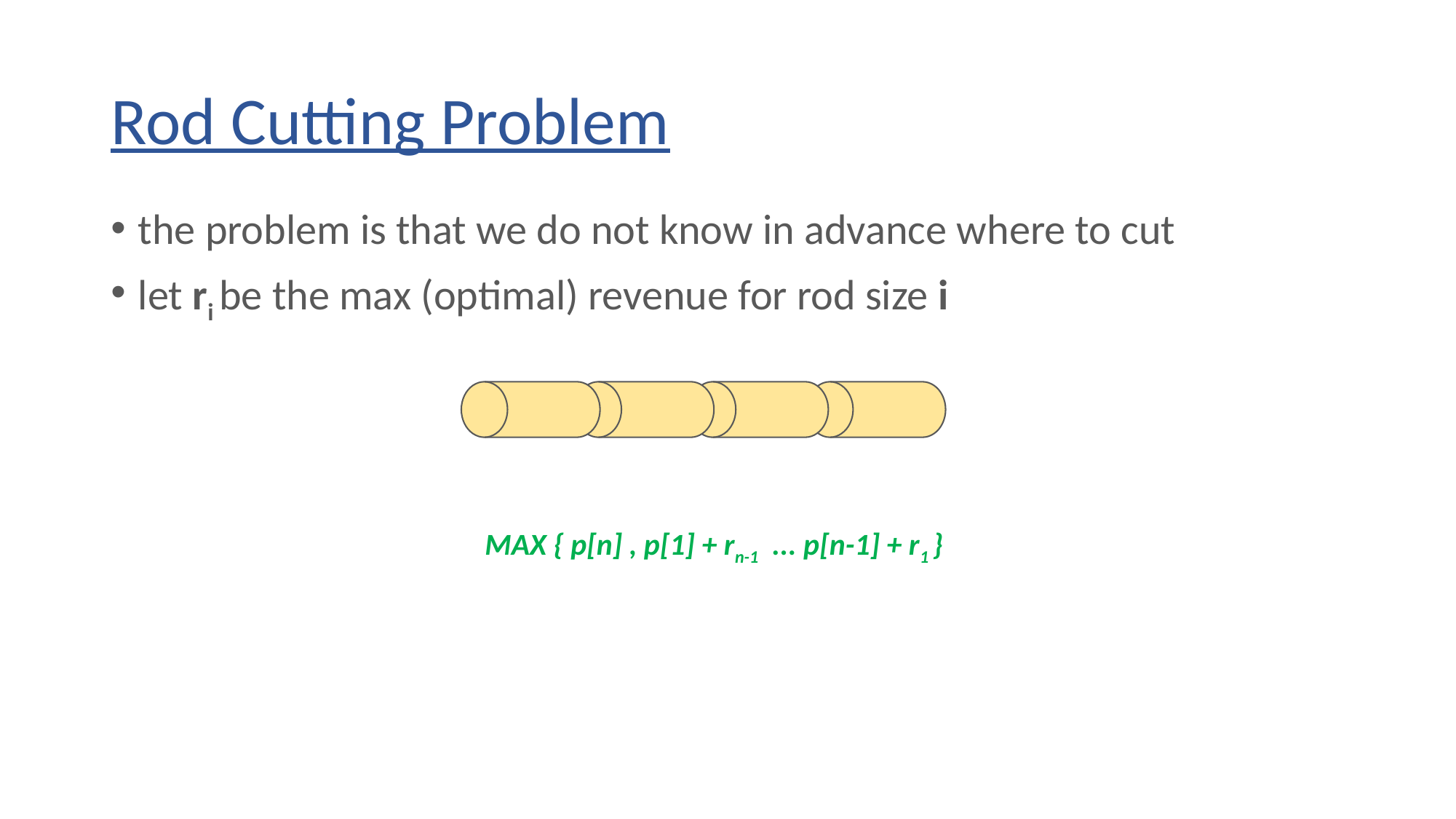

# Rod Cutting Problem
the problem is that we do not know in advance where to cut
let ri be the max (optimal) revenue for rod size i

MAX { p[n] , p[1] + rn-1  ... p[n-1] + r1 }